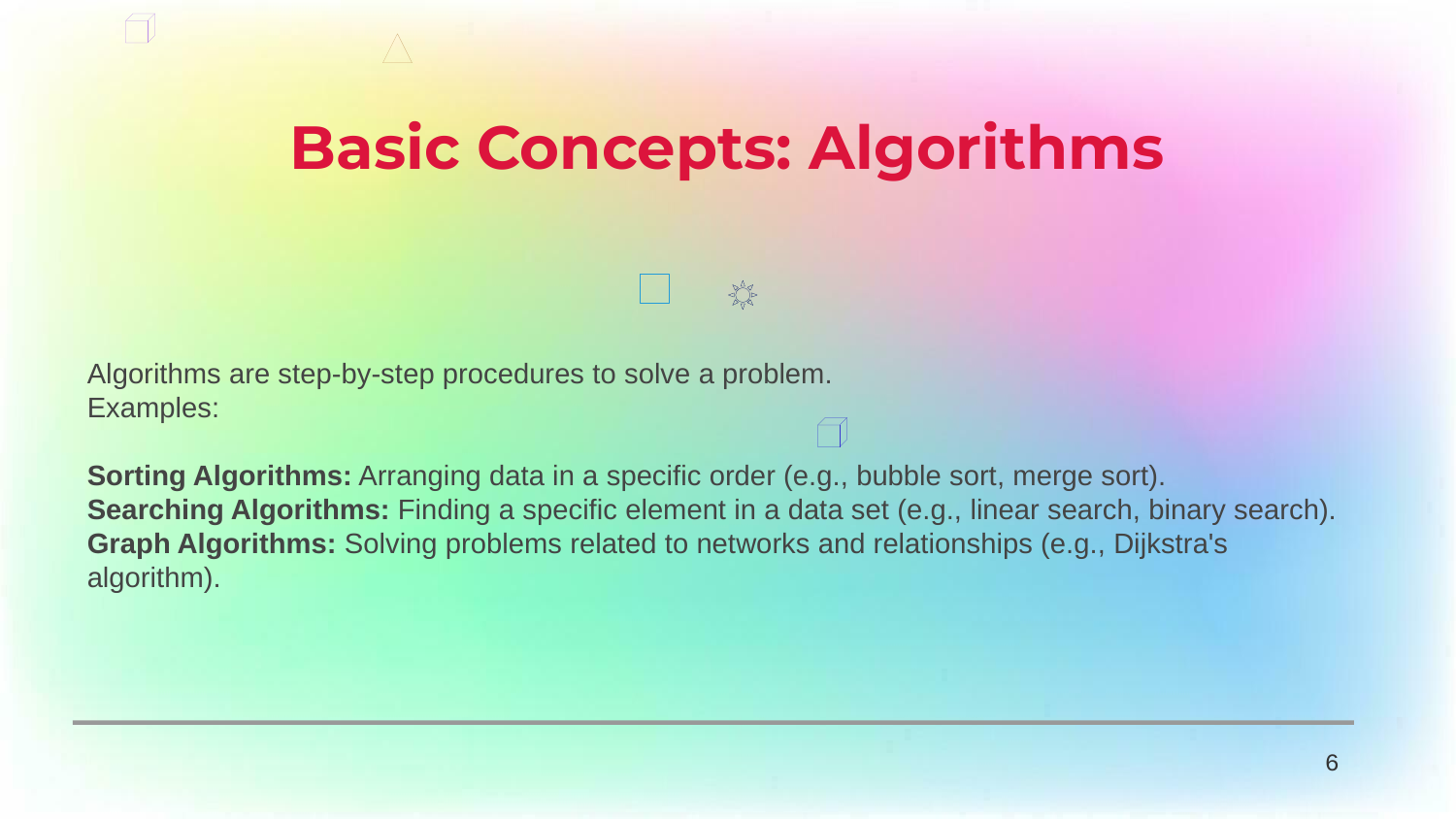

Basic Concepts: Algorithms
Algorithms are step-by-step procedures to solve a problem.
Examples:

Sorting Algorithms: Arranging data in a specific order (e.g., bubble sort, merge sort).
Searching Algorithms: Finding a specific element in a data set (e.g., linear search, binary search).
Graph Algorithms: Solving problems related to networks and relationships (e.g., Dijkstra's algorithm).

6